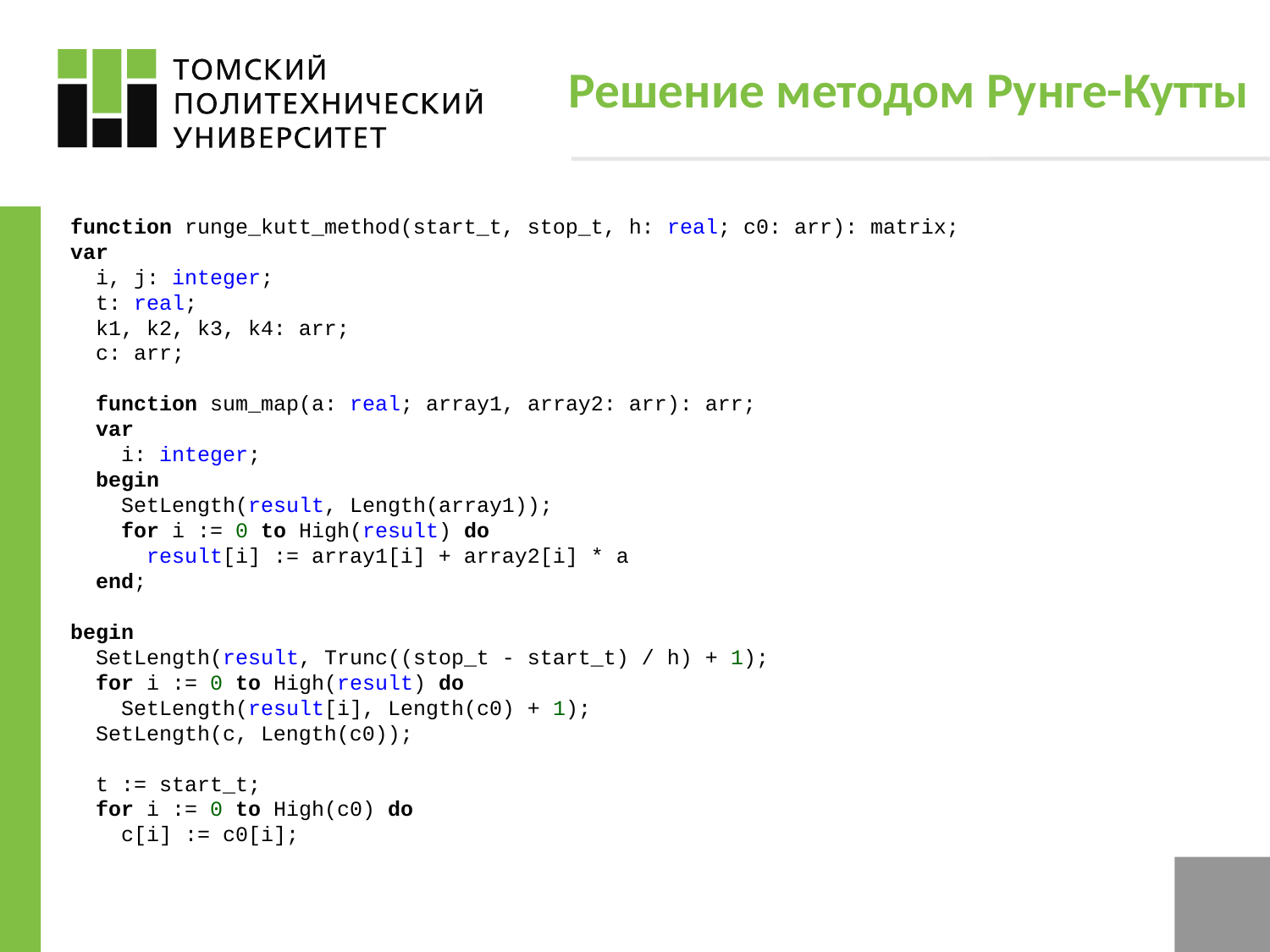

# Решение методом Рунге-Кутты

function runge_kutt_method(start_t, stop_t, h: real; c0: arr): matrix;
var
  i, j: integer;
  t: real;
  k1, k2, k3, k4: arr;
  c: arr;

  function sum_map(a: real; array1, array2: arr): arr;
  var
    i: integer;
  begin
    SetLength(result, Length(array1));
    for i := 0 to High(result) do
      result[i] := array1[i] + array2[i] * a
  end;

begin
  SetLength(result, Trunc((stop_t - start_t) / h) + 1);
  for i := 0 to High(result) do
    SetLength(result[i], Length(c0) + 1);
  SetLength(c, Length(c0));

  t := start_t;
  for i := 0 to High(c0) do
    c[i] := c0[i];

8